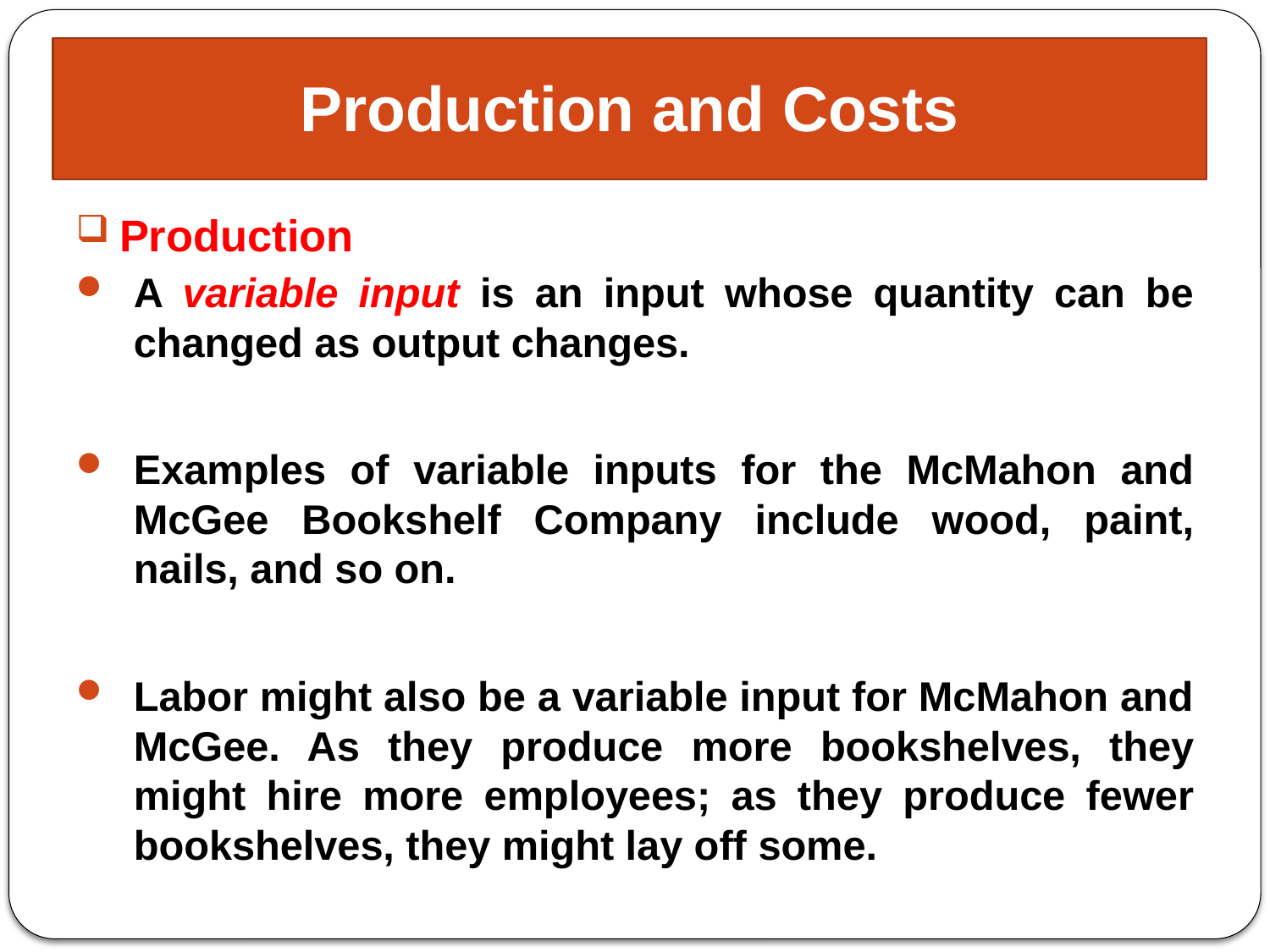

# Production and Costs
Production
A variable input is an input whose quantity can be changed as output changes.

Examples of variable inputs for the McMahon and McGee Bookshelf Company include wood, paint, nails, and so on.

Labor might also be a variable input for McMahon and McGee. As they produce more bookshelves, they might hire more employees; as they produce fewer bookshelves, they might lay off some.